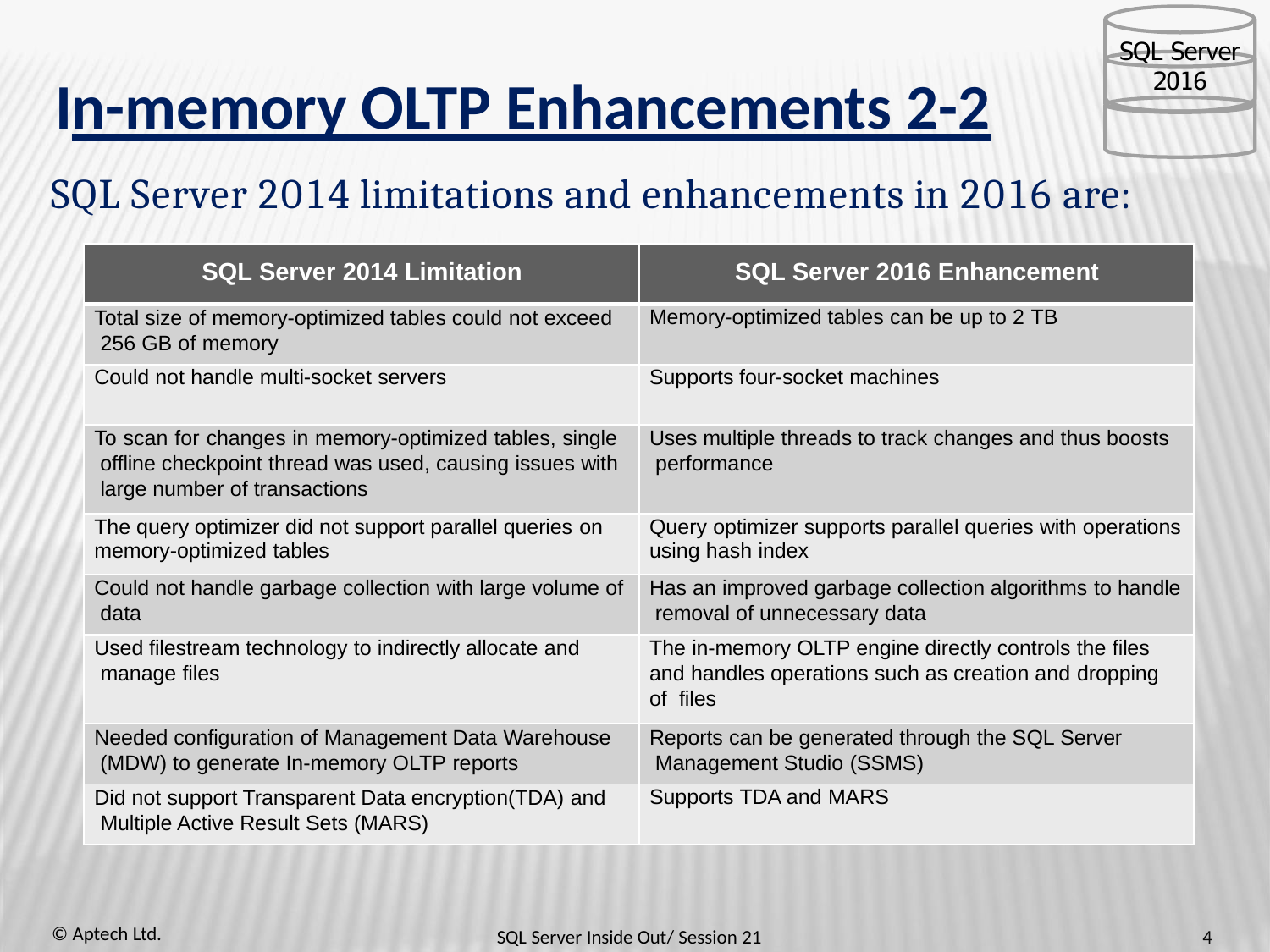

SQL Server

2016
# In-memory OLTP Enhancements 2-2

SQL Server 2014 limitations and enhancements in 2016 are:
| SQL Server 2014 Limitation | SQL Server 2016 Enhancement |
| --- | --- |
| Total size of memory-optimized tables could not exceed 256 GB of memory | Memory-optimized tables can be up to 2 TB |
| Could not handle multi-socket servers | Supports four-socket machines |
| To scan for changes in memory-optimized tables, single offline checkpoint thread was used, causing issues with large number of transactions | Uses multiple threads to track changes and thus boosts performance |
| The query optimizer did not support parallel queries on memory-optimized tables | Query optimizer supports parallel queries with operations using hash index |
| Could not handle garbage collection with large volume of data | Has an improved garbage collection algorithms to handle removal of unnecessary data |
| Used filestream technology to indirectly allocate and manage files | The in-memory OLTP engine directly controls the files and handles operations such as creation and dropping of files |
| Needed configuration of Management Data Warehouse (MDW) to generate In-memory OLTP reports | Reports can be generated through the SQL Server Management Studio (SSMS) |
| Did not support Transparent Data encryption(TDA) and Multiple Active Result Sets (MARS) | Supports TDA and MARS |
© Aptech Ltd.
4
SQL Server Inside Out/ Session 21